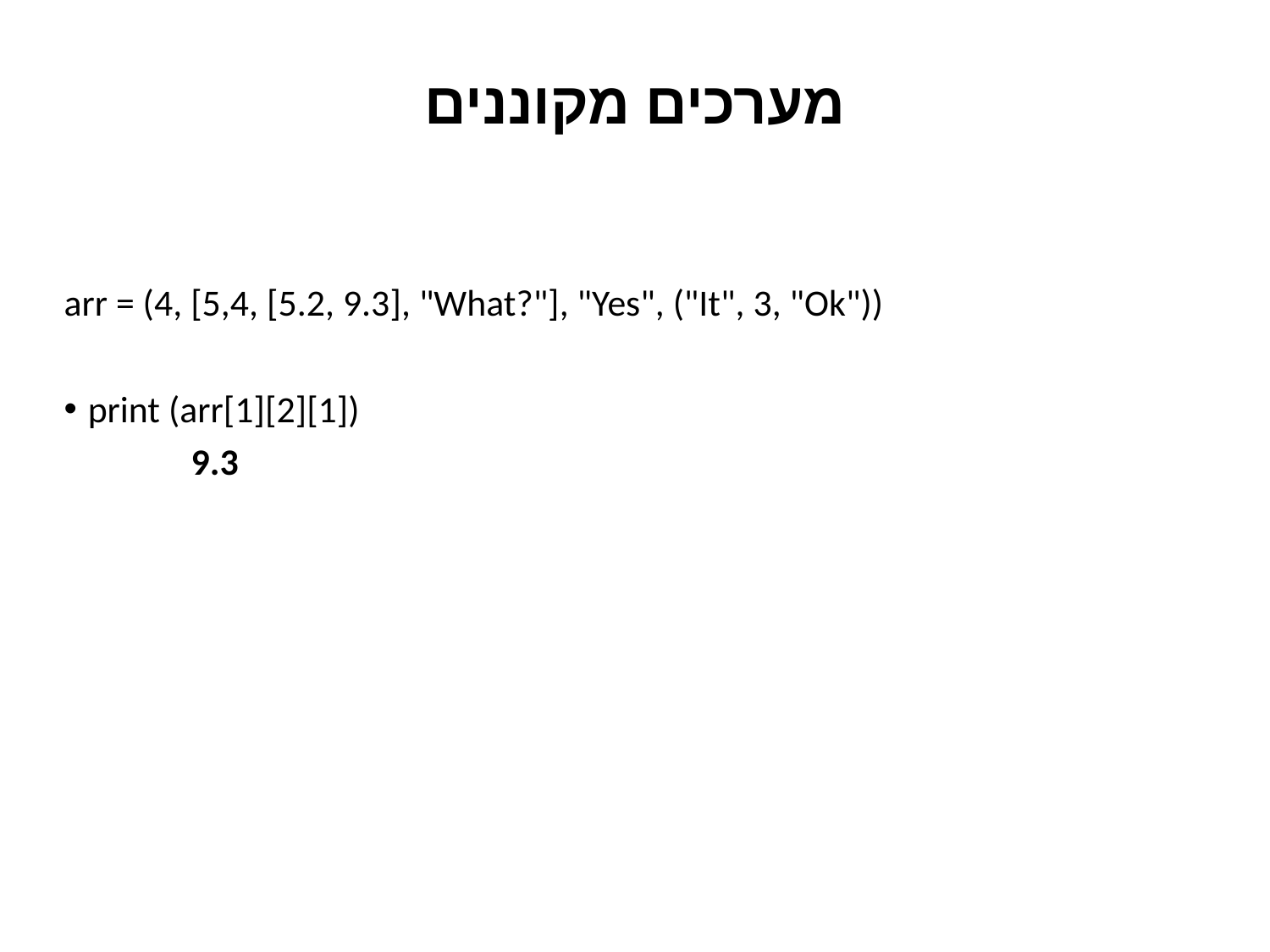

# מערכים מקוננים

arr = (4, [5,4, [5.2, 9.3], "What?"], "Yes", ("It", 3, "Ok"))

print (arr[1][2][1])
	9.3